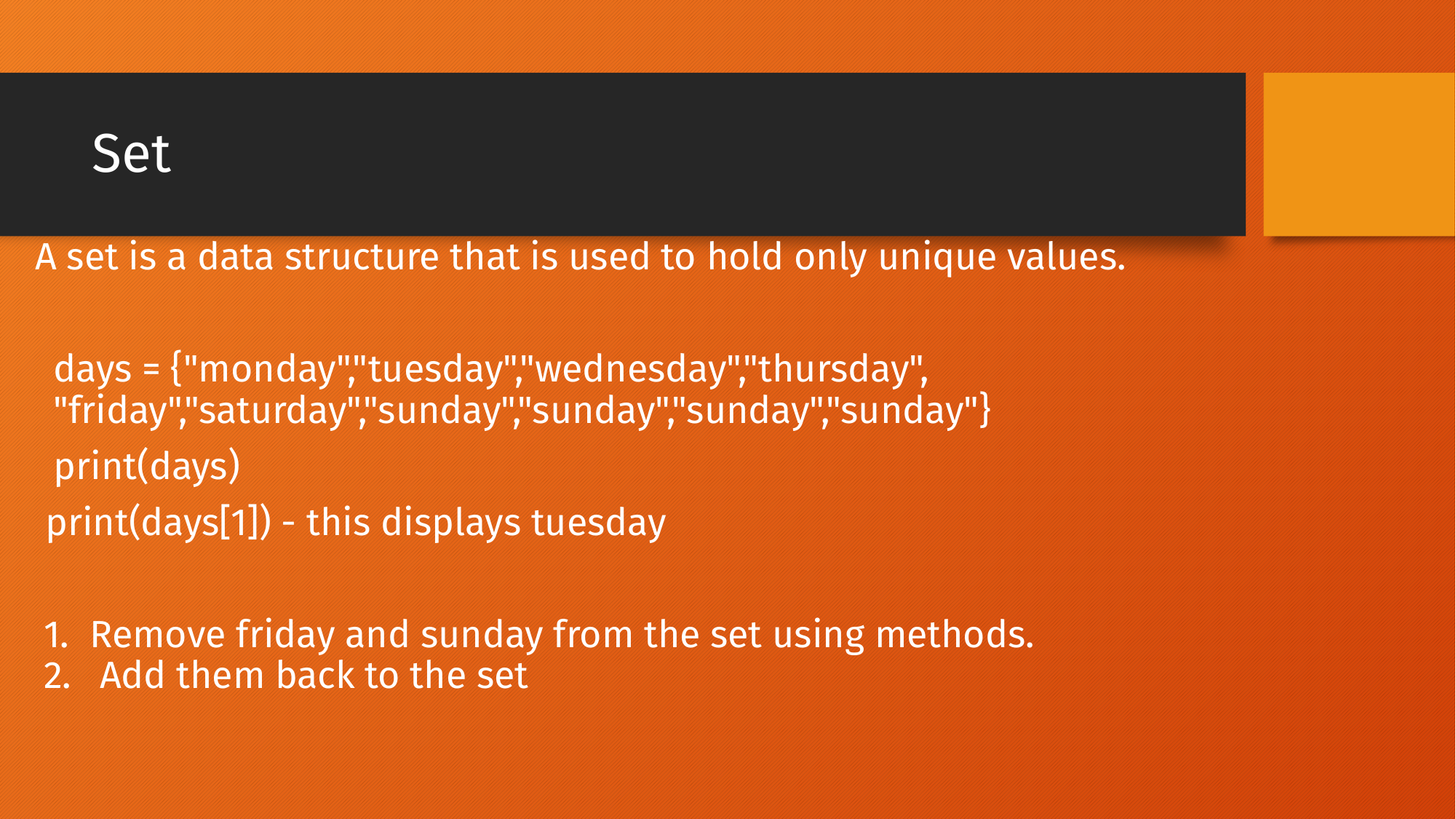

# Set
A set is a data structure that is used to hold only unique values.

days = {"monday","tuesday","wednesday","thursday", "friday","saturday","sunday","sunday","sunday","sunday"}
print(days)
 print(days[1]) - this displays tuesday

Remove friday and sunday from the set using methods.
 Add them back to the set